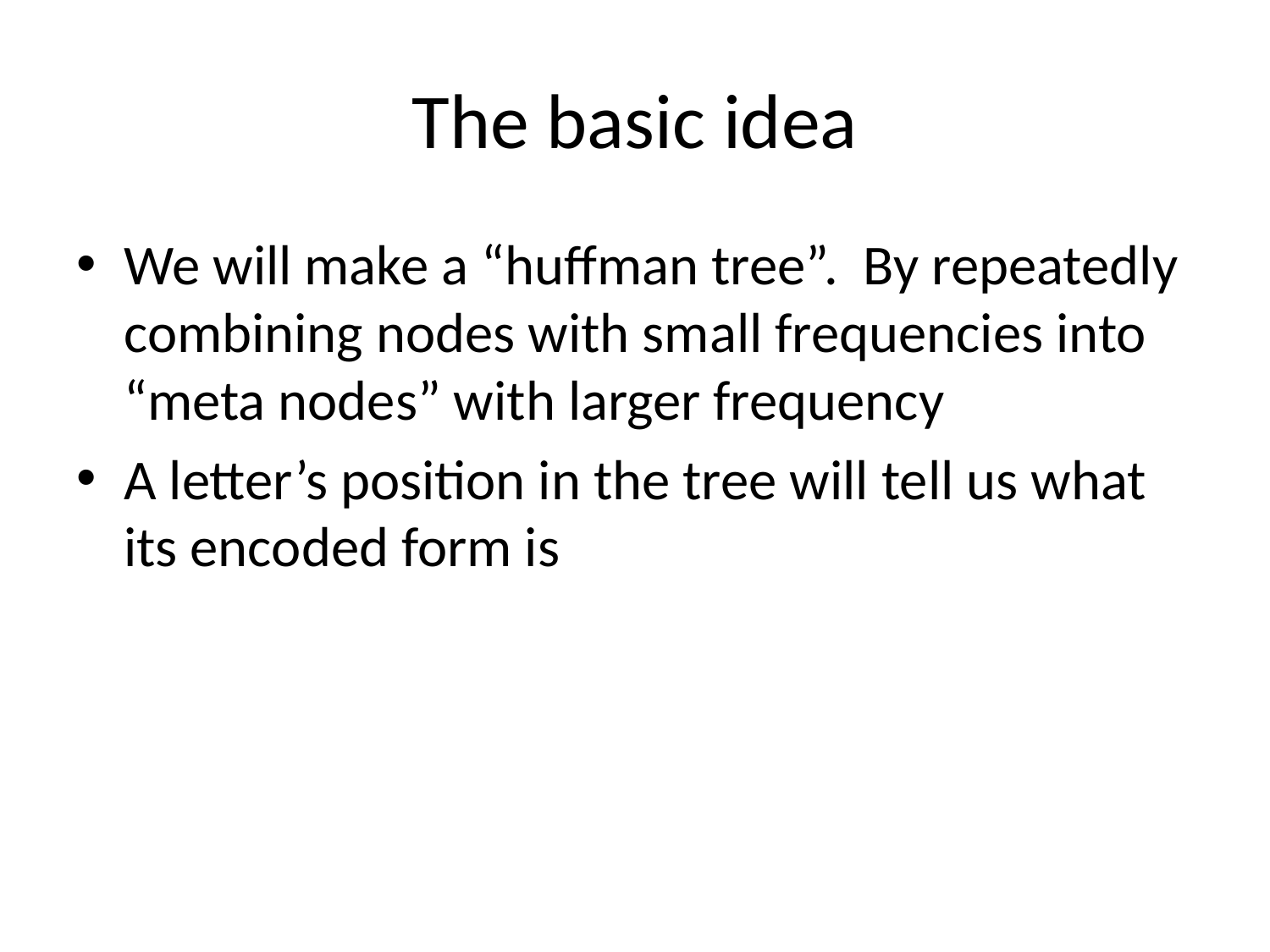

# The basic idea
We will make a “huffman tree”.  By repeatedly combining nodes with small frequencies into “meta nodes” with larger frequency
A letter’s position in the tree will tell us what its encoded form is